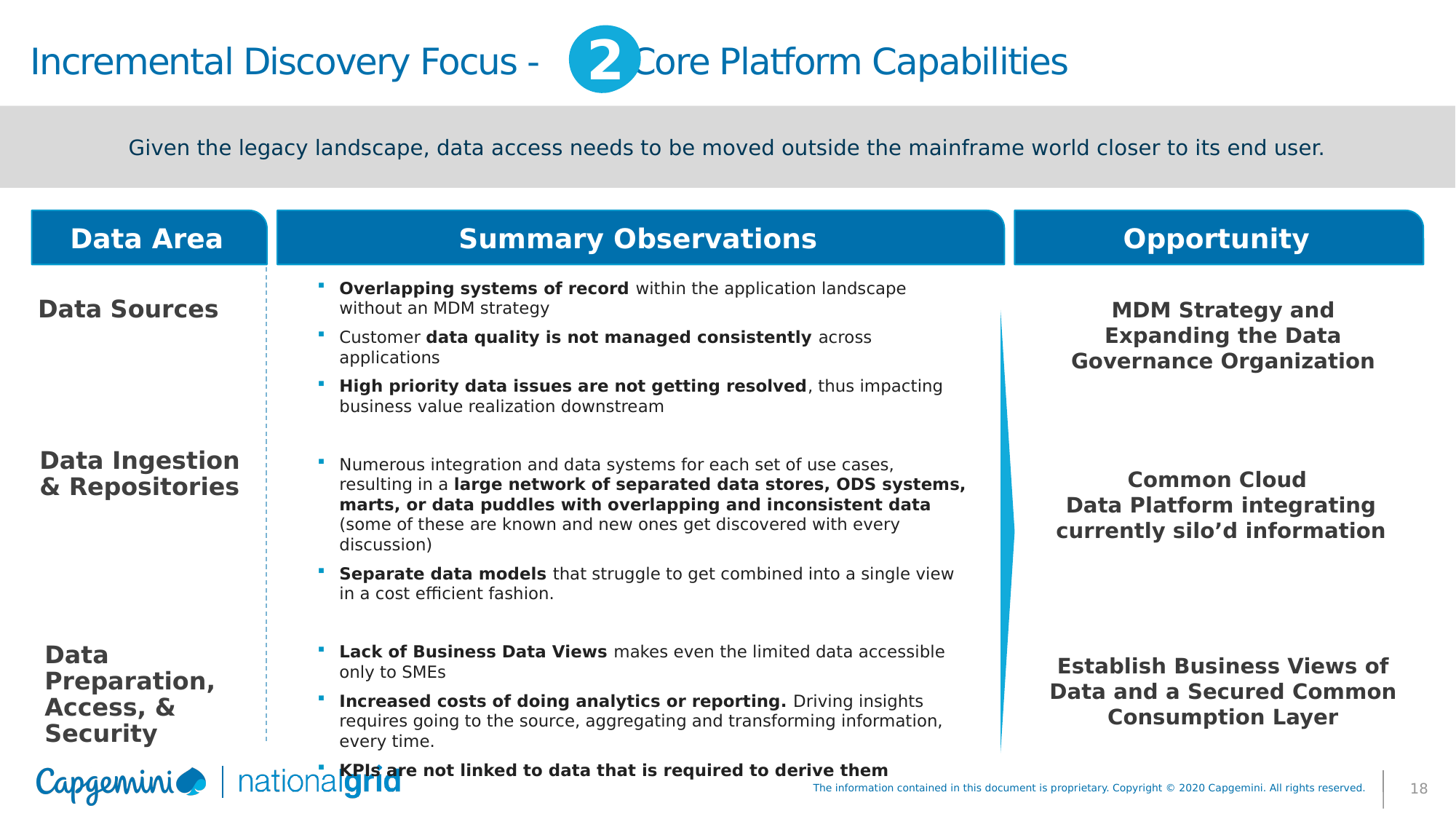

# Incremental Discovery Focus -         Core Platform Capabilities
2

Given the legacy landscape, data access needs to be moved outside the mainframe world closer to its end user.
Data Area
Summary Observations
Opportunity
Data Sources
Overlapping systems of record within the application landscape without an MDM strategy
Customer data quality is not managed consistently across applications
High priority data issues are not getting resolved, thus impacting business value realization downstream

Numerous integration and data systems for each set of use cases, resulting in a large network of separated data stores, ODS systems, marts, or data puddles with overlapping and inconsistent data (some of these are known and new ones get discovered with every discussion)
Separate data models that struggle to get combined into a single view in a cost efficient fashion.

Lack of Business Data Views makes even the limited data accessible only to SMEs
Increased costs of doing analytics or reporting. Driving insights requires going to the source, aggregating and transforming information, every time.
KPIs are not linked to data that is required to derive them
MDM Strategy and Expanding the Data Governance Organization

Data Ingestion & Repositories
Common Cloud
Data Platform integrating currently silo’d information
Data Preparation,  Access, & Security
Establish Business Views of Data and a Secured Common Consumption Layer